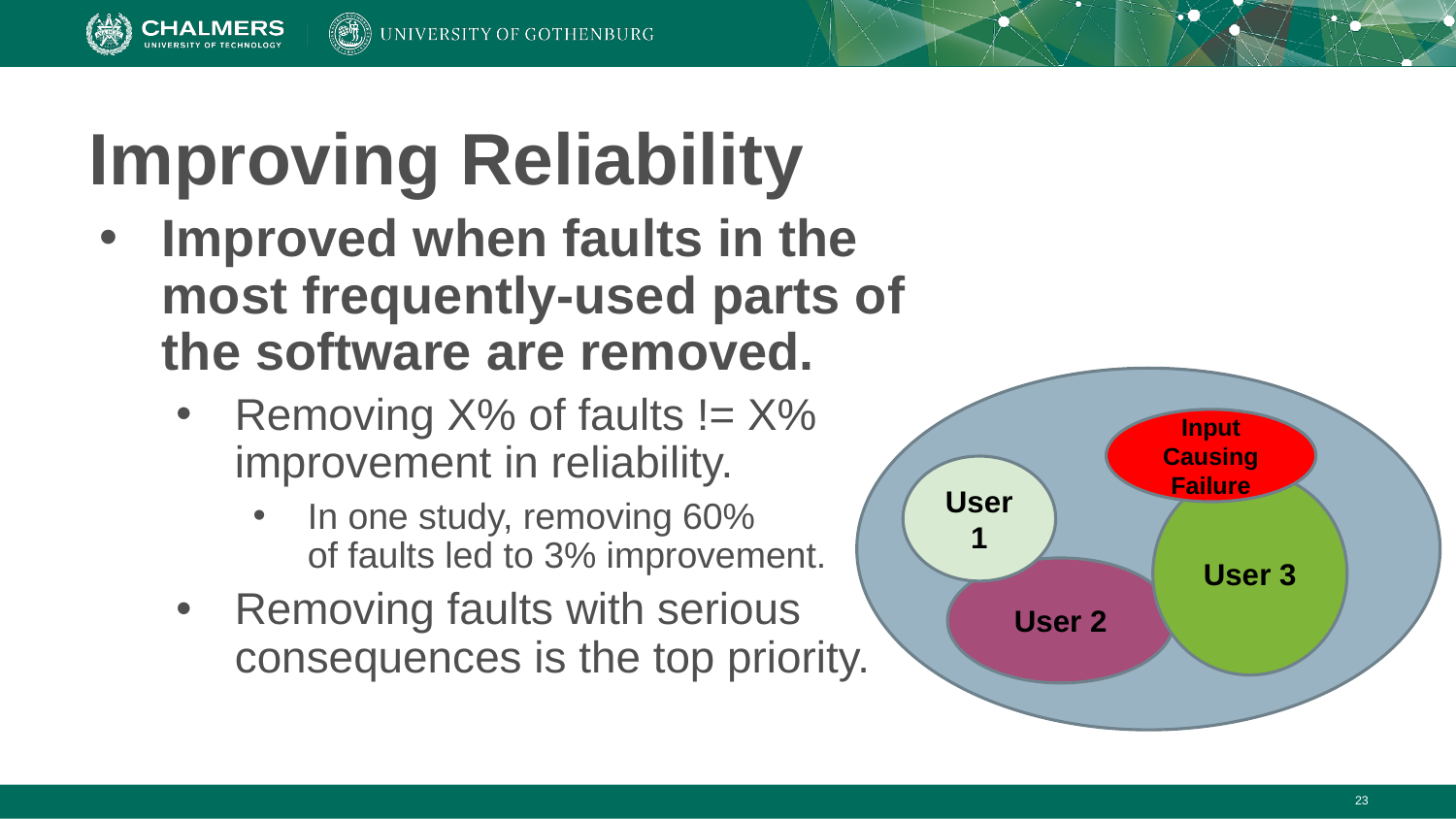

# Improving Reliability
Improved when faults in the most frequently-used parts of the software are removed.
Removing X% of faults != X% improvement in reliability.
In one study, removing 60%
of faults led to 3% improvement.
Removing faults with serious consequences is the top priority.

Input Causing Failure
User 1
User 3
User 2
23